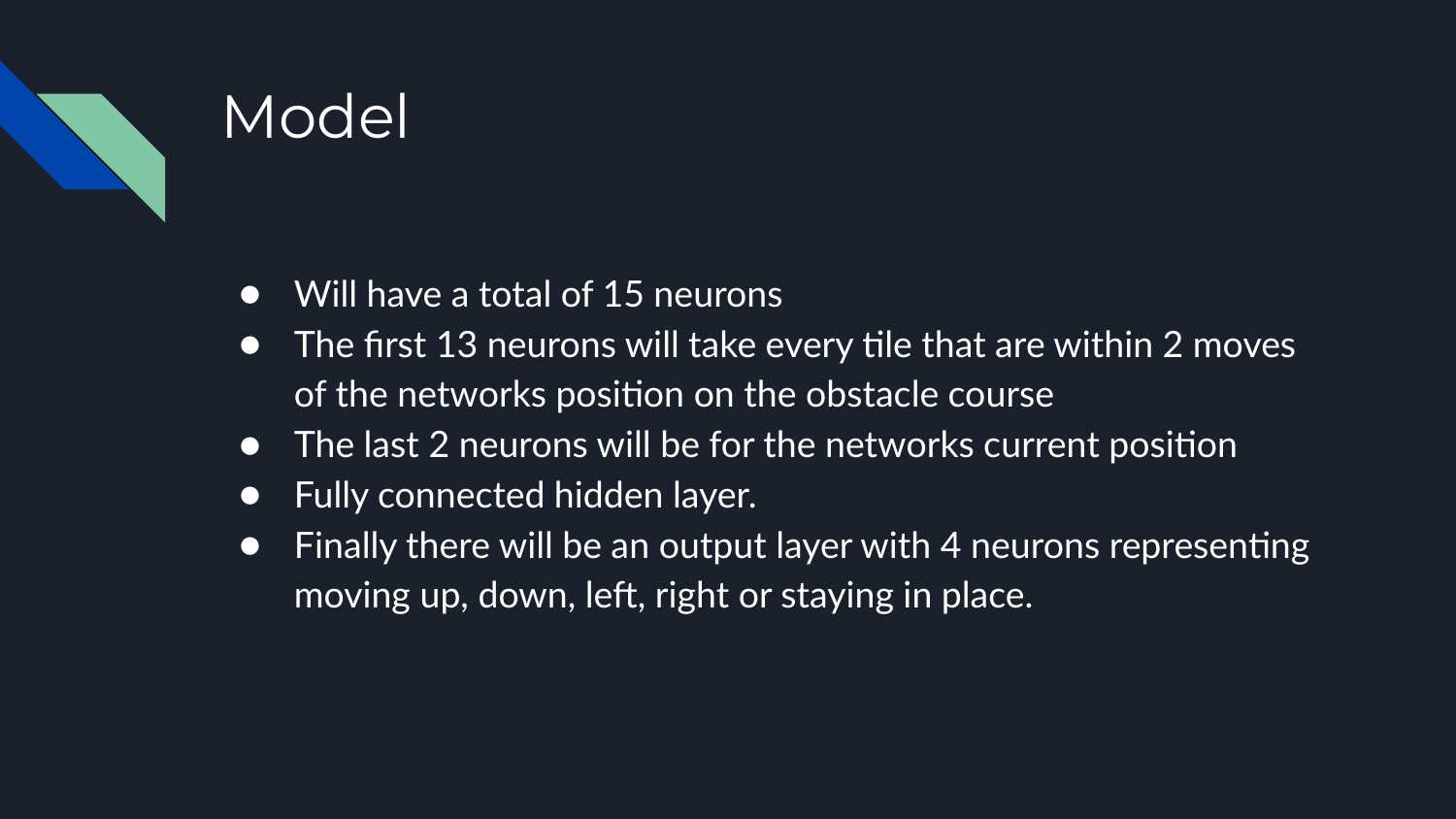

# Model
Will have a total of 15 neurons
The first 13 neurons will take every tile that are within 2 moves of the networks position on the obstacle course
The last 2 neurons will be for the networks current position
Fully connected hidden layer.
Finally there will be an output layer with 4 neurons representing moving up, down, left, right or staying in place.